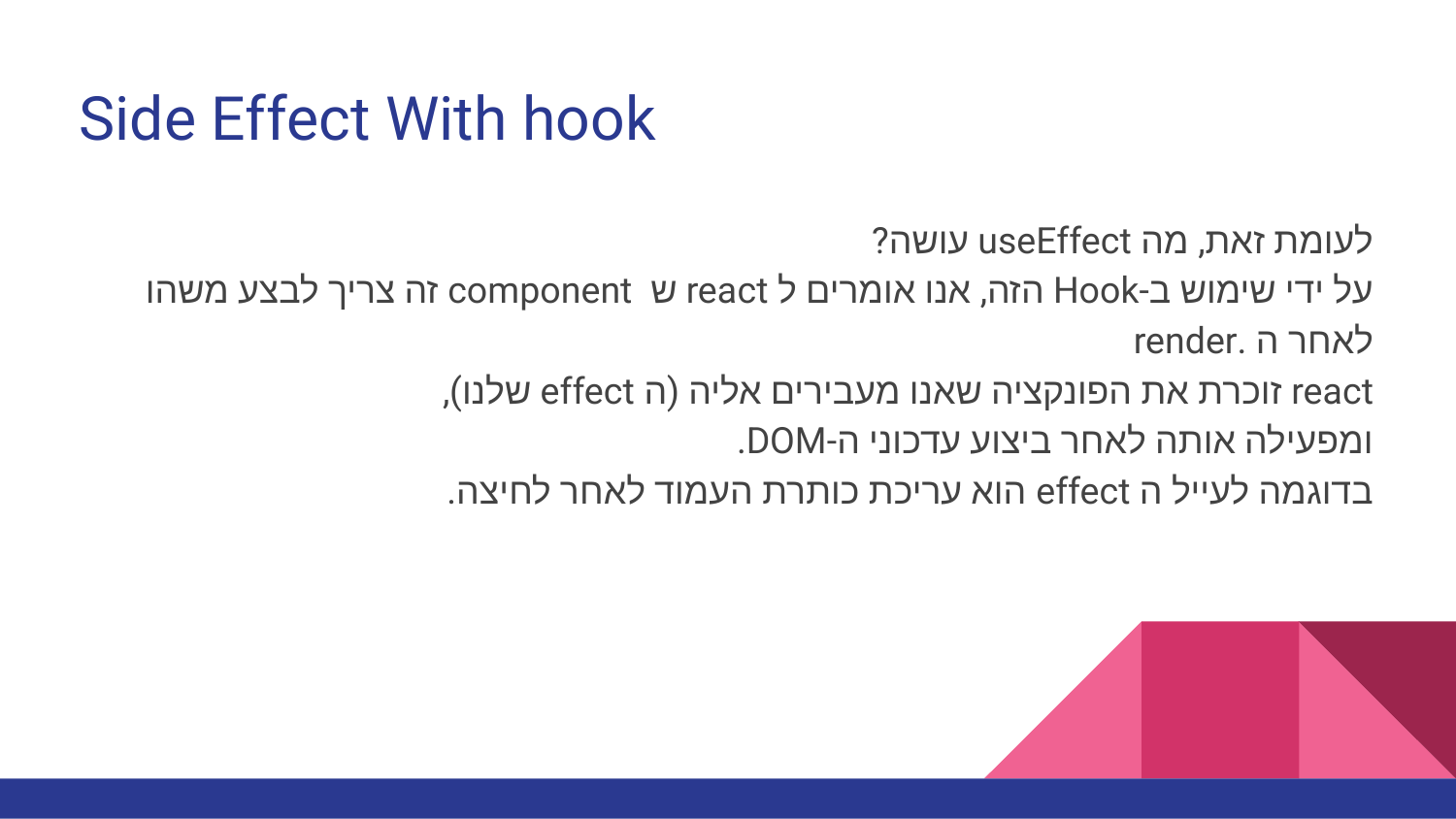

# Side Effect With hook
לעומת זאת, מה useEffect עושה?
על ידי שימוש ב-Hook הזה, אנו אומרים ל react ש  component זה צריך לבצע משהו לאחר ה render.
react זוכרת את הפונקציה שאנו מעבירים אליה (ה effect שלנו),
ומפעילה אותה לאחר ביצוע עדכוני ה-DOM.
בדוגמה לעייל ה effect הוא עריכת כותרת העמוד לאחר לחיצה.